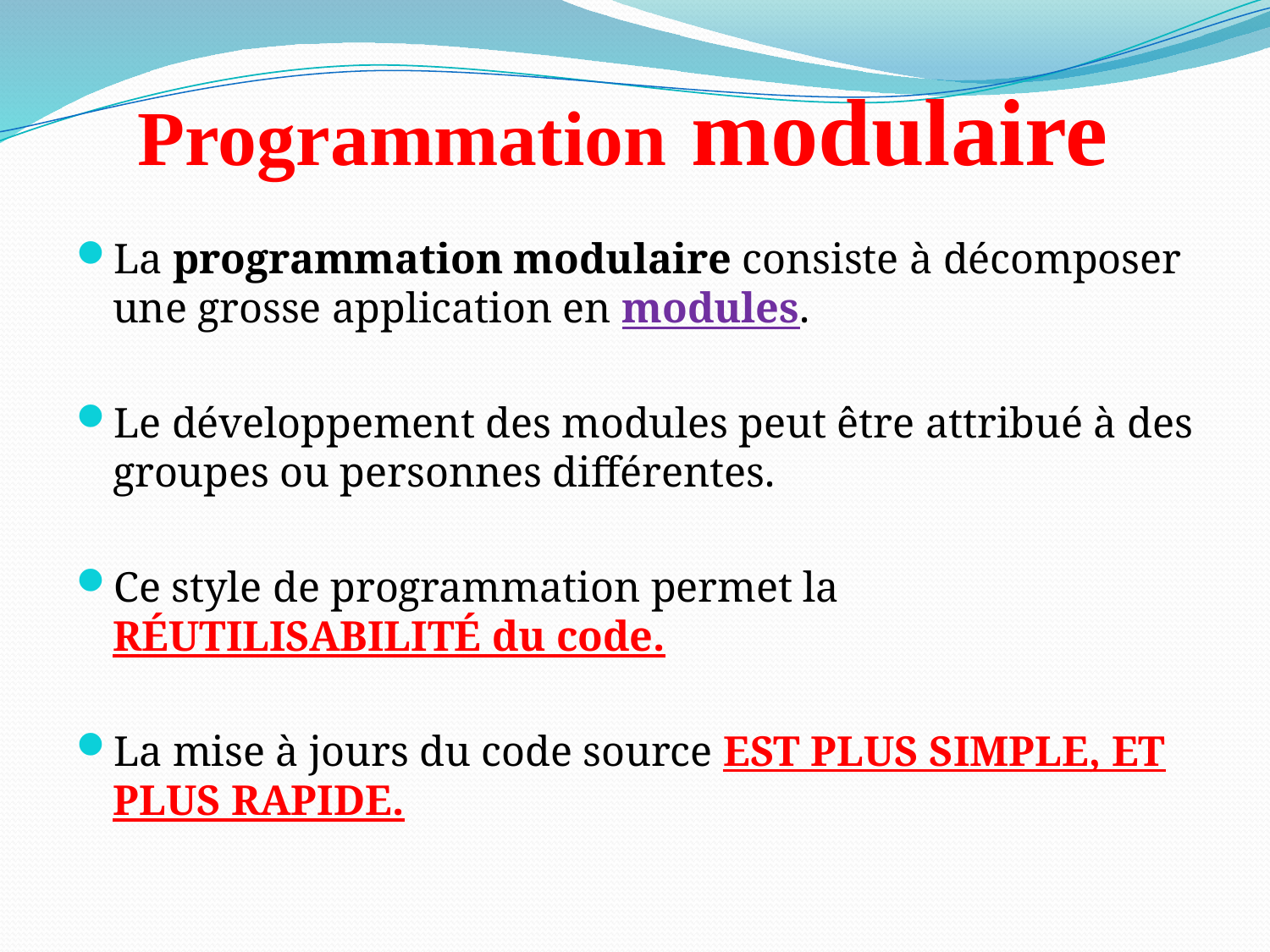

# Programmation modulaire
La programmation modulaire consiste à décomposer une grosse application en modules.

Le développement des modules peut être attribué à des groupes ou personnes différentes.

Ce style de programmation permet la RÉUTILISABILITÉ du code.

La mise à jours du code source EST PLUS SIMPLE, ET PLUS RAPIDE.